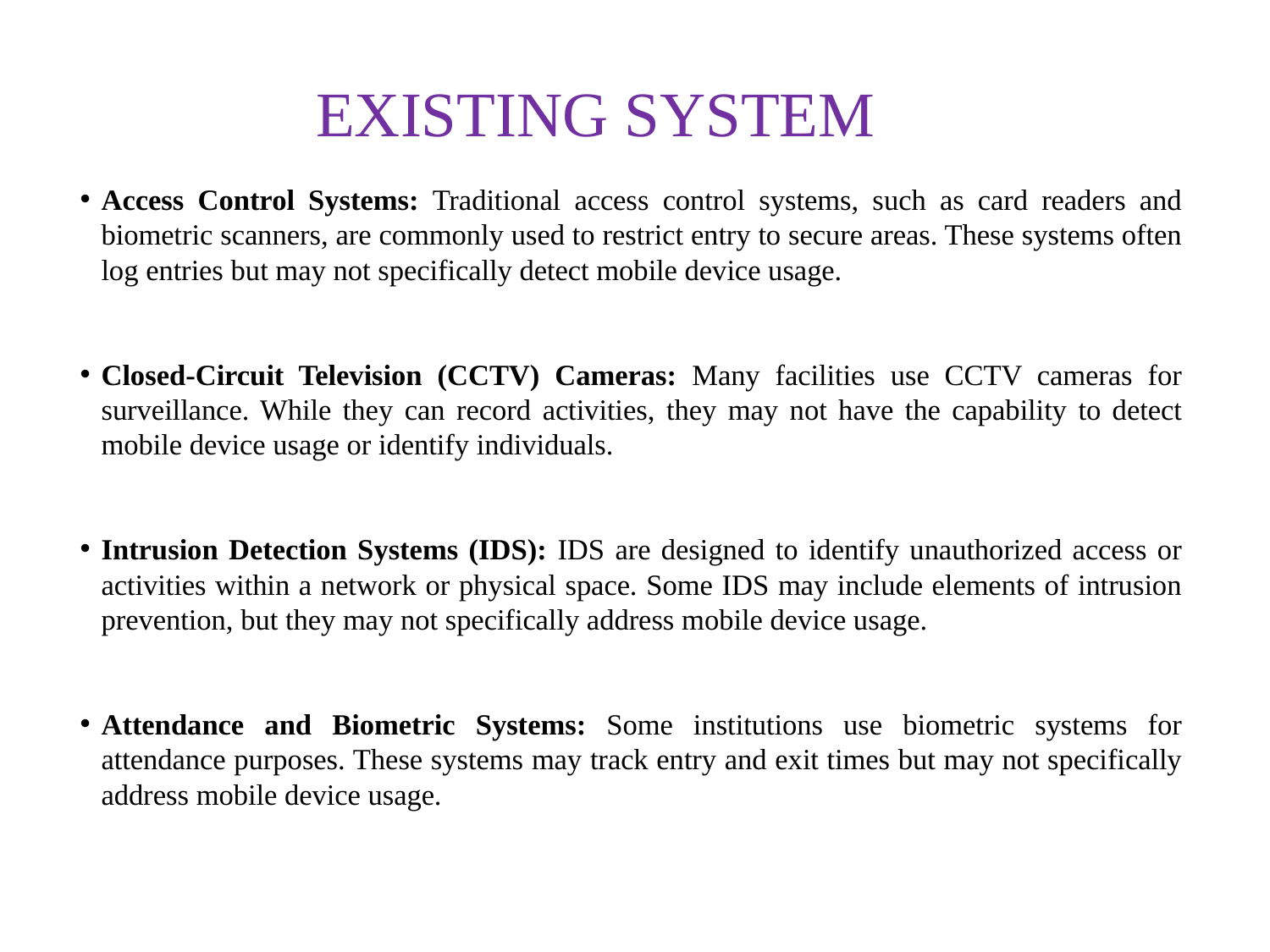

# EXISTING SYSTEM
Access Control Systems: Traditional access control systems, such as card readers and biometric scanners, are commonly used to restrict entry to secure areas. These systems often log entries but may not specifically detect mobile device usage.

Closed-Circuit Television (CCTV) Cameras: Many facilities use CCTV cameras for surveillance. While they can record activities, they may not have the capability to detect mobile device usage or identify individuals.

Intrusion Detection Systems (IDS): IDS are designed to identify unauthorized access or activities within a network or physical space. Some IDS may include elements of intrusion prevention, but they may not specifically address mobile device usage.

Attendance and Biometric Systems: Some institutions use biometric systems for attendance purposes. These systems may track entry and exit times but may not specifically address mobile device usage.